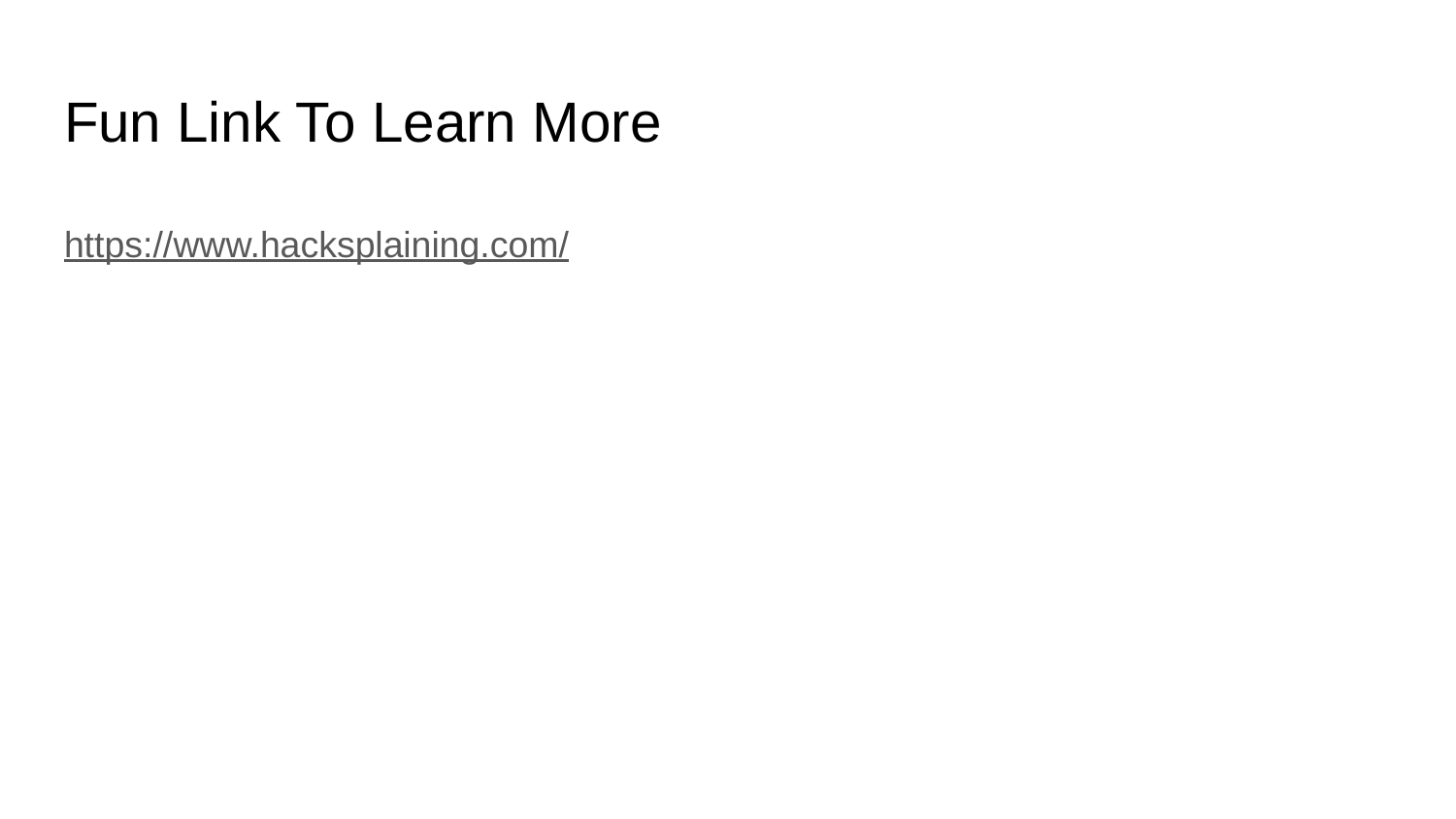

# Fun Link To Learn More
https://www.hacksplaining.com/